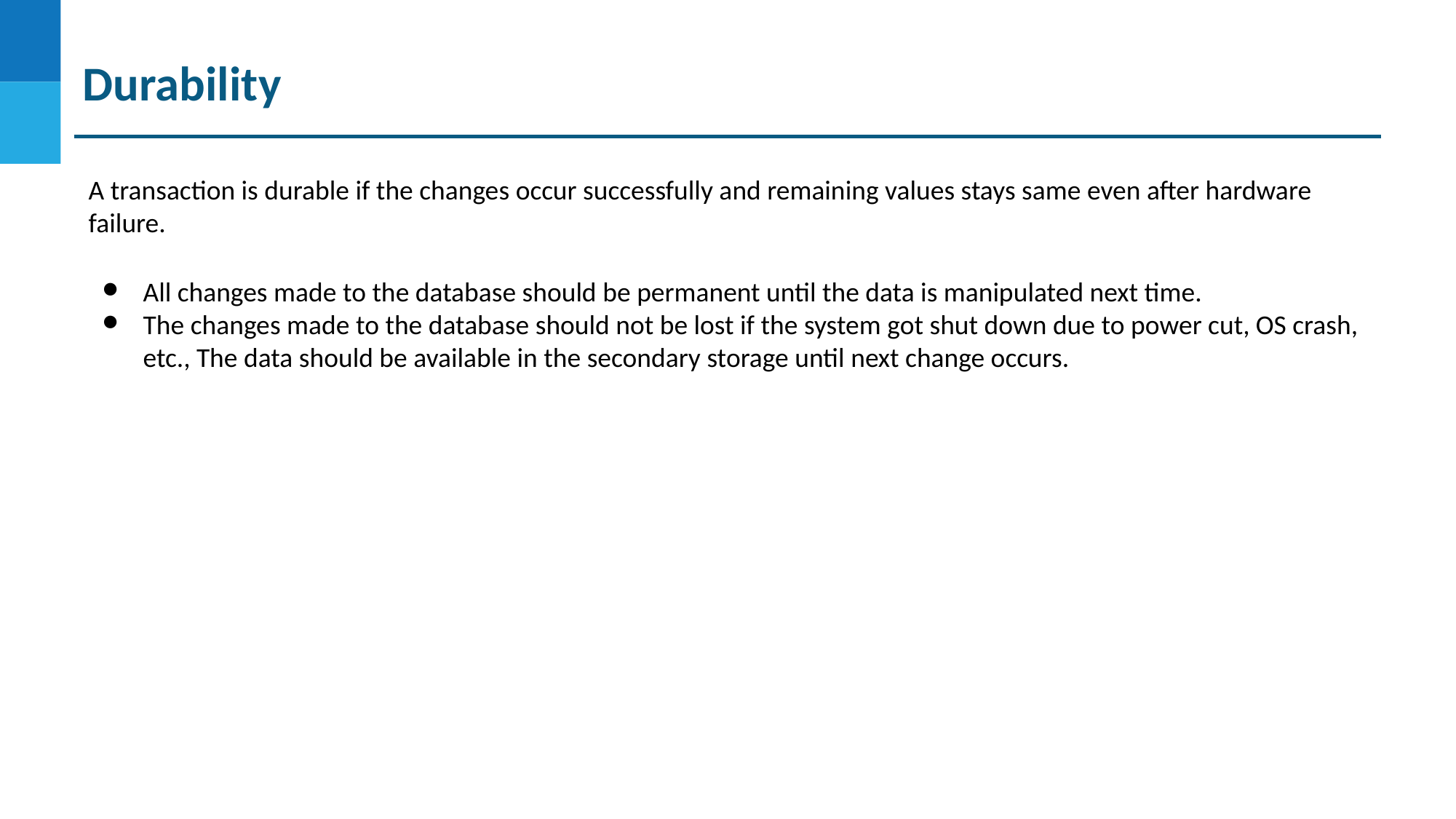

Durability
A transaction is durable if the changes occur successfully and remaining values stays same even after hardware failure.

All changes made to the database should be permanent until the data is manipulated next time.
The changes made to the database should not be lost if the system got shut down due to power cut, OS crash, etc., The data should be available in the secondary storage until next change occurs.